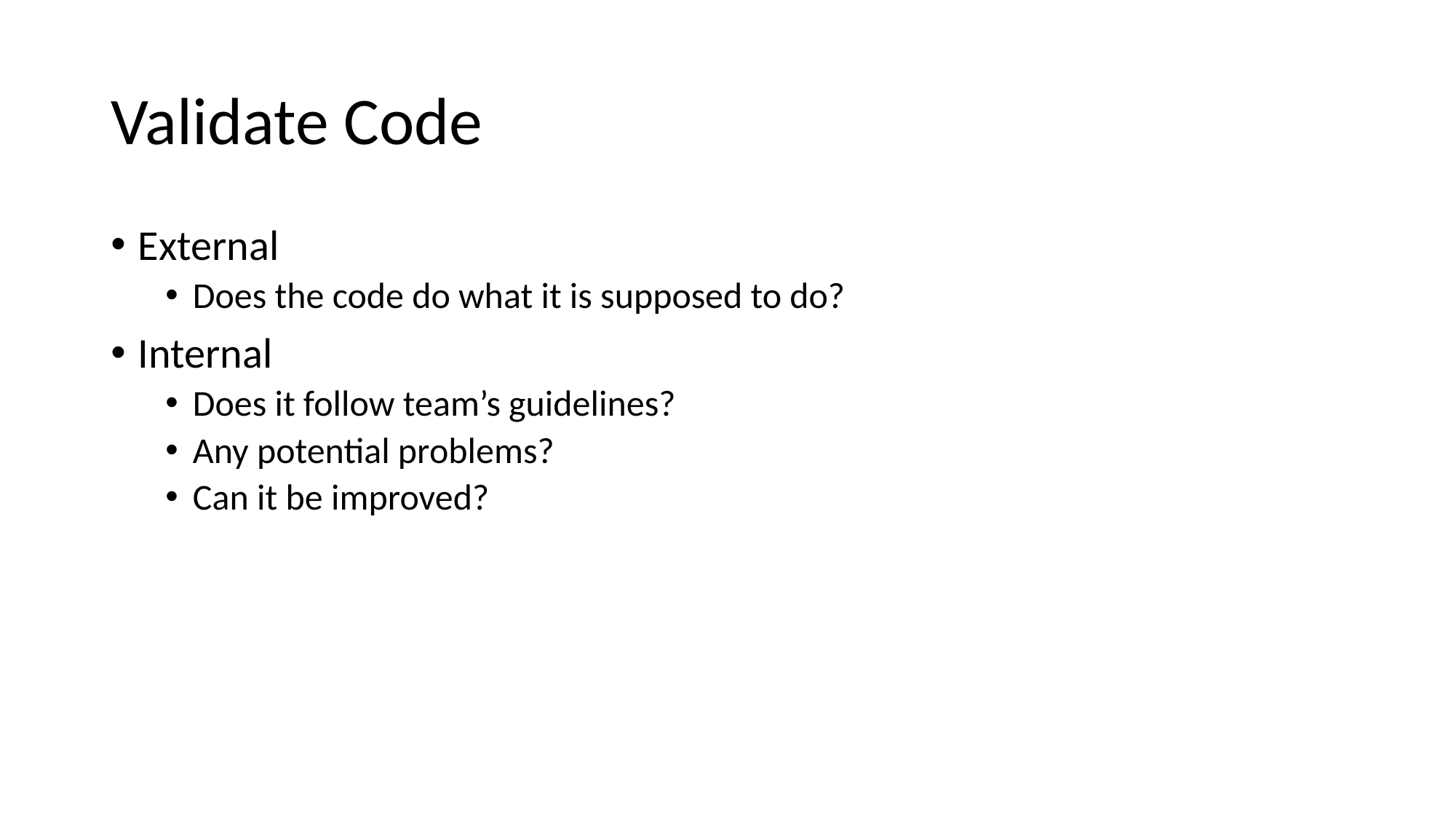

# Validate Code
External
Does the code do what it is supposed to do?
Internal
Does it follow team’s guidelines?
Any potential problems?
Can it be improved?